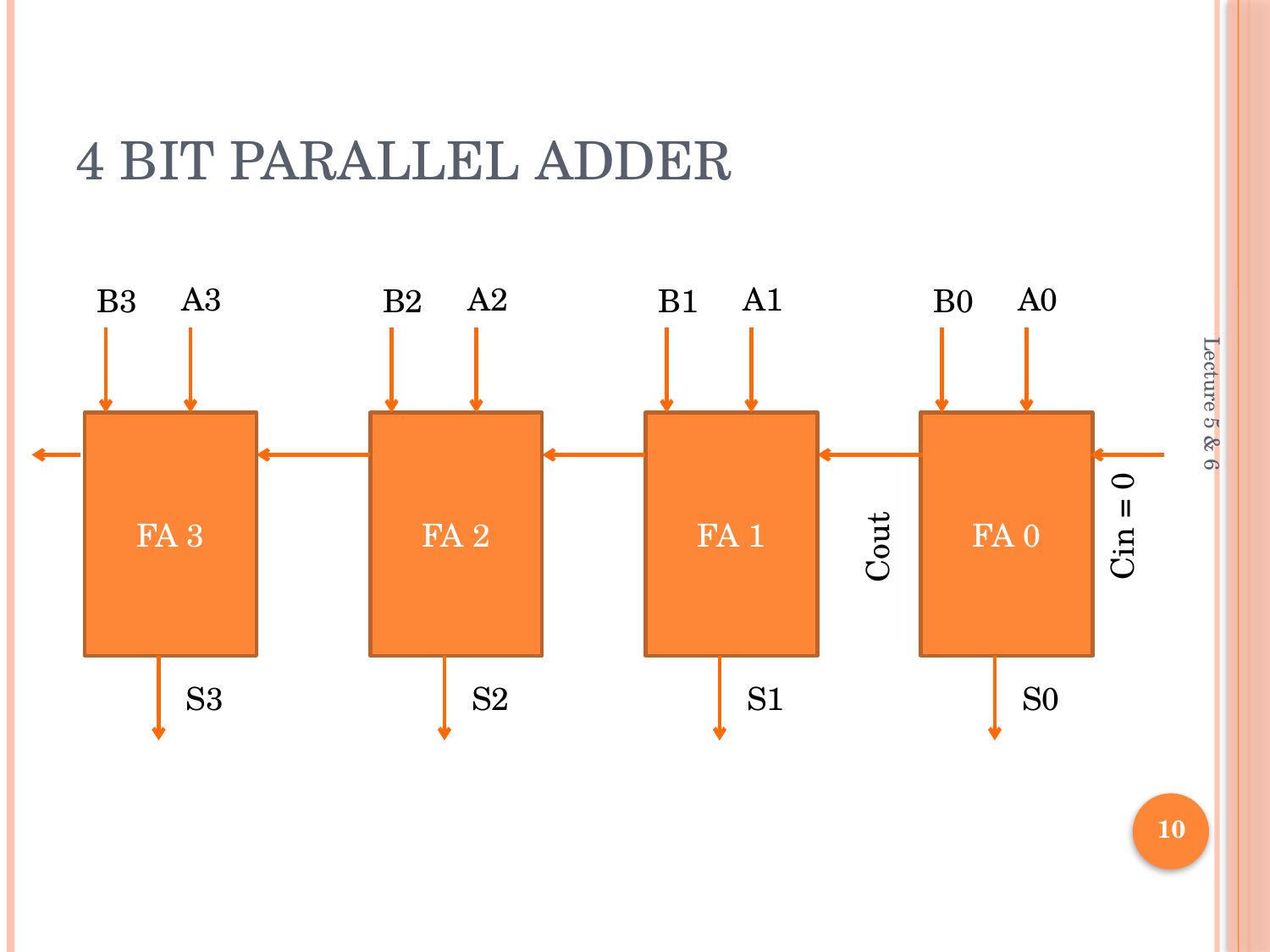

# 4 bit Parallel Adder
A3
A2
A1
A0
B3
B2
B1
B0
FA 3
FA 2
FA 1
FA 0
Cin = 0
Cout
Lecture 5 & 6
S3
S2
S1
S0
10